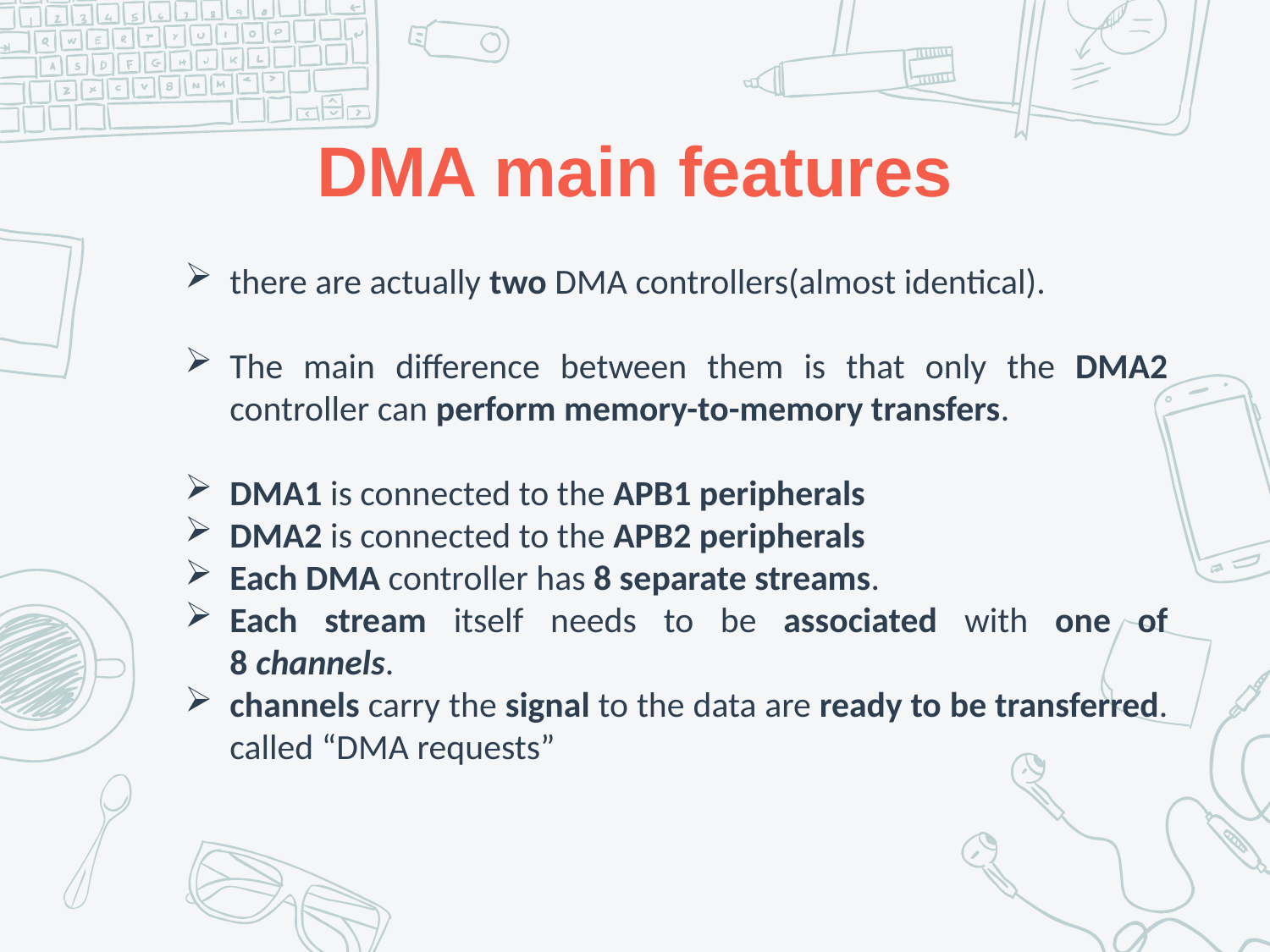

# DMA main features
there are actually two DMA controllers(almost identical).

The main difference between them is that only the DMA2 controller can perform memory-to-memory transfers.

DMA1 is connected to the APB1 peripherals
DMA2 is connected to the APB2 peripherals
Each DMA controller has 8 separate streams.
Each stream itself needs to be associated with one of 8 channels.
channels carry the signal to the data are ready to be transferred. called “DMA requests”